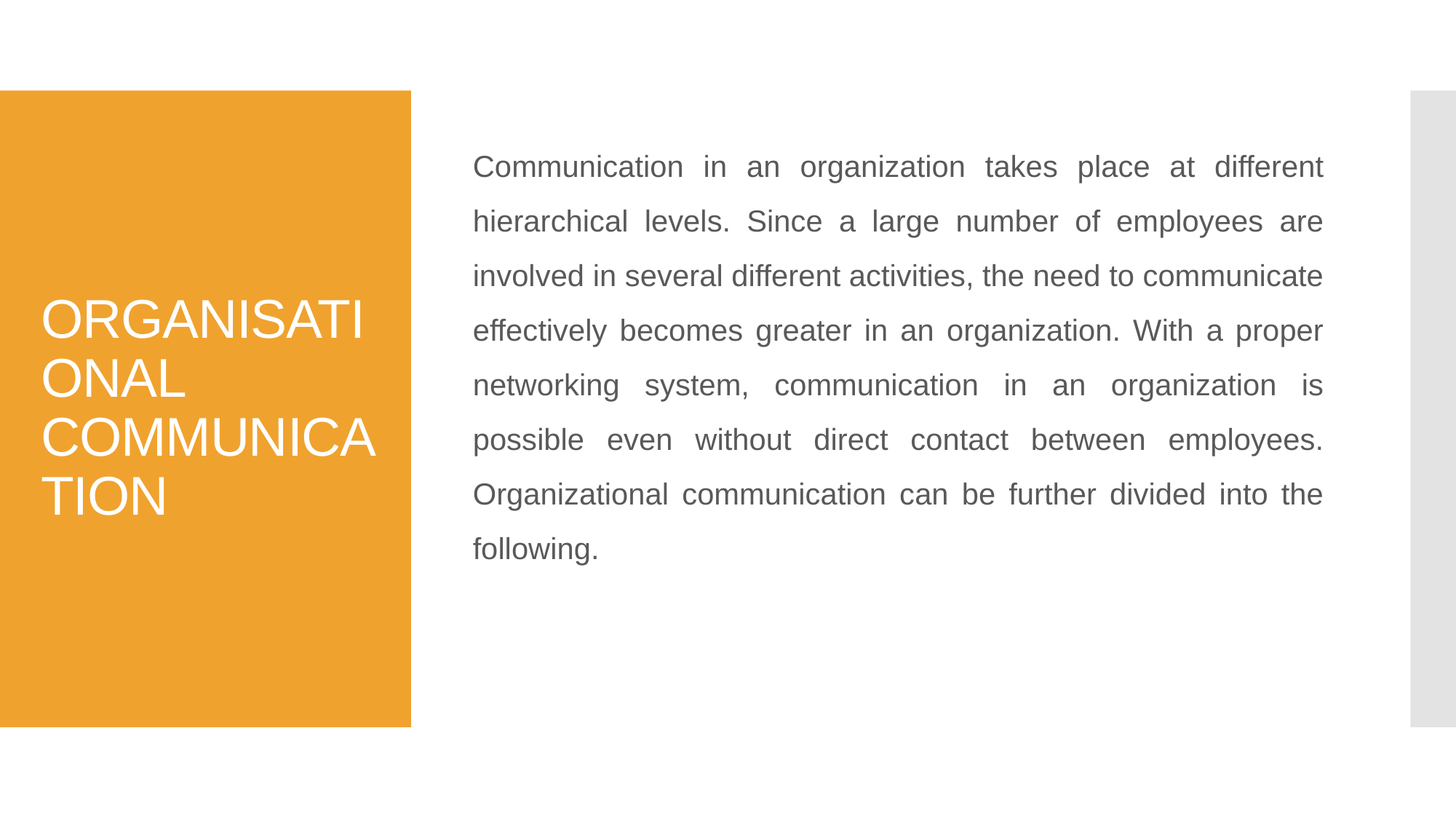

Communication in an organization takes place at different hierarchical levels. Since a large number of employees are involved in several different activities, the need to communicate effectively becomes greater in an organization. With a proper networking system, communication in an organization is possible even without direct contact between employees. Organizational communication can be further divided into the following.

# ORGANISATIONAL COMMUNICATION